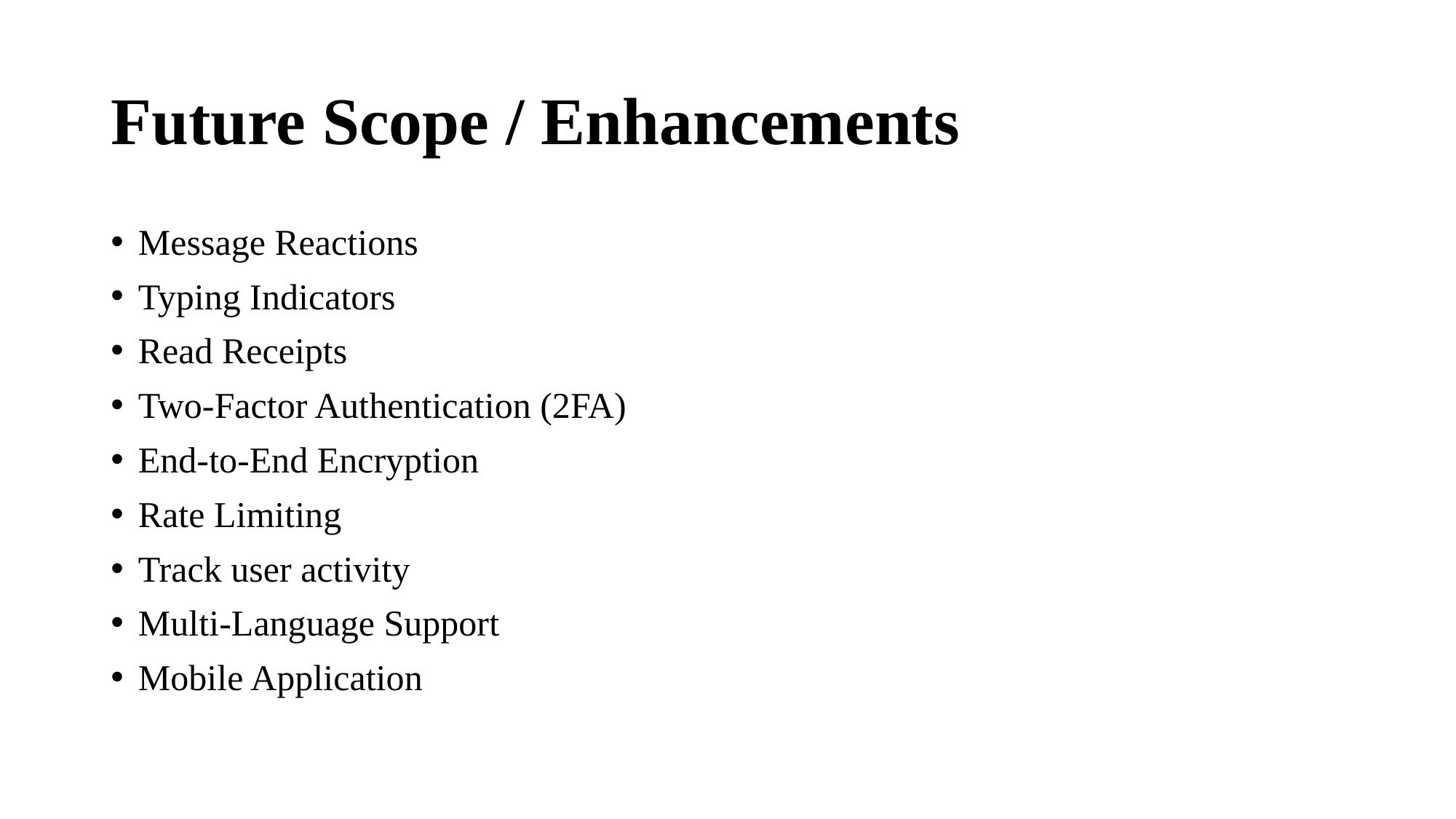

# Future Scope / Enhancements
Message Reactions
Typing Indicators
Read Receipts
Two-Factor Authentication (2FA)
End-to-End Encryption
Rate Limiting
Track user activity
Multi-Language Support
Mobile Application